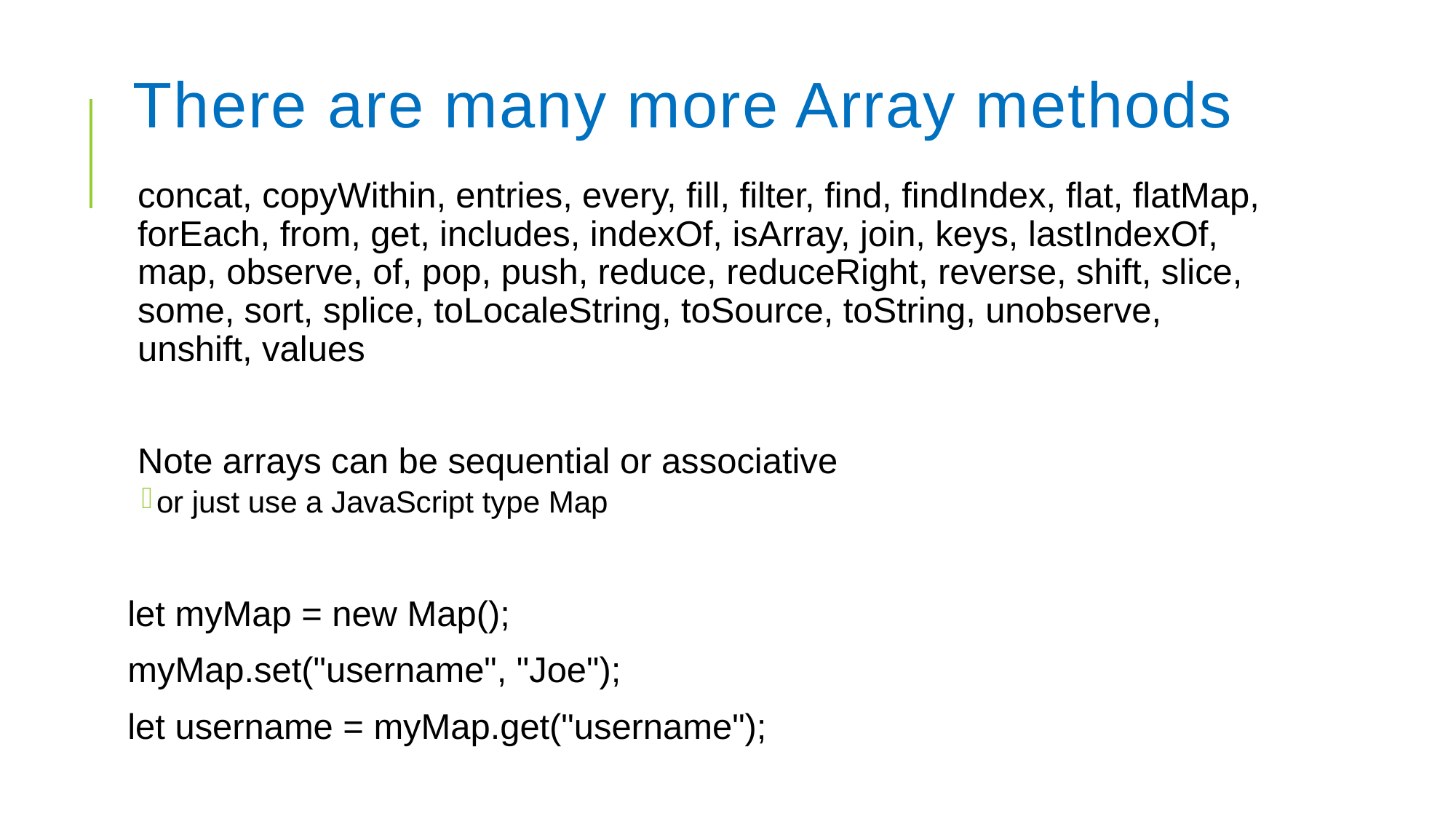

# There are many more Array methods
concat, copyWithin, entries, every, fill, filter, find, findIndex, flat, flatMap, forEach, from, get, includes, indexOf, isArray, join, keys, lastIndexOf, map, observe, of, pop, push, reduce, reduceRight, reverse, shift, slice, some, sort, splice, toLocaleString, toSource, toString, unobserve, unshift, values

Note arrays can be sequential or associative
or just use a JavaScript type Map

let myMap = new Map();
myMap.set("username", "Joe");
let username = myMap.get("username");